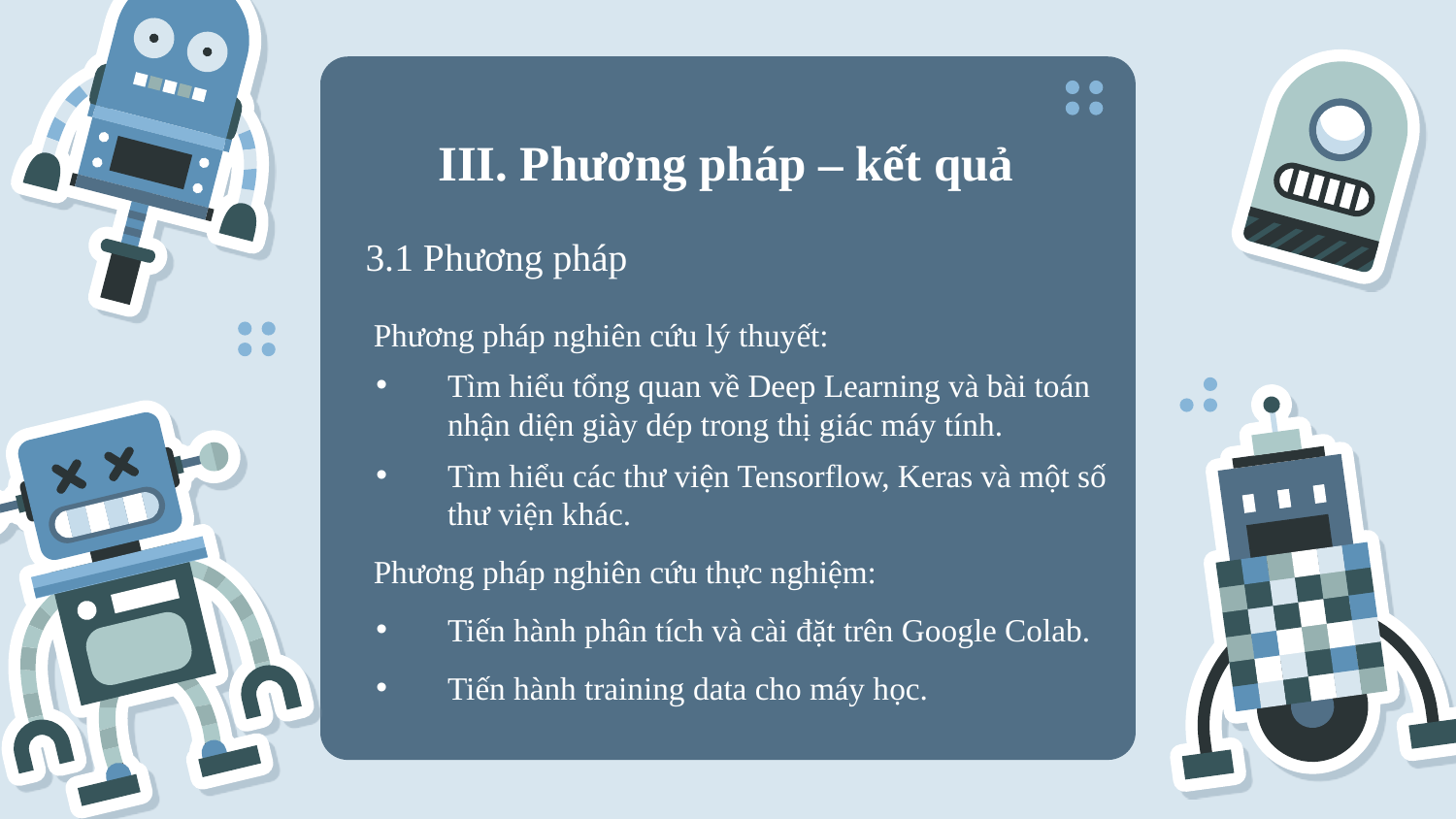

# III. Phương pháp – kết quả
3.1 Phương pháp
Phương pháp nghiên cứu lý thuyết:

Tìm hiểu tổng quan về Deep Learning và bài toán nhận diện giày dép trong thị giác máy tính.

Tìm hiểu các thư viện Tensorflow, Keras và một số thư viện khác.
Phương pháp nghiên cứu thực nghiệm:
Tiến hành phân tích và cài đặt trên Google Colab.
Tiến hành training data cho máy học.